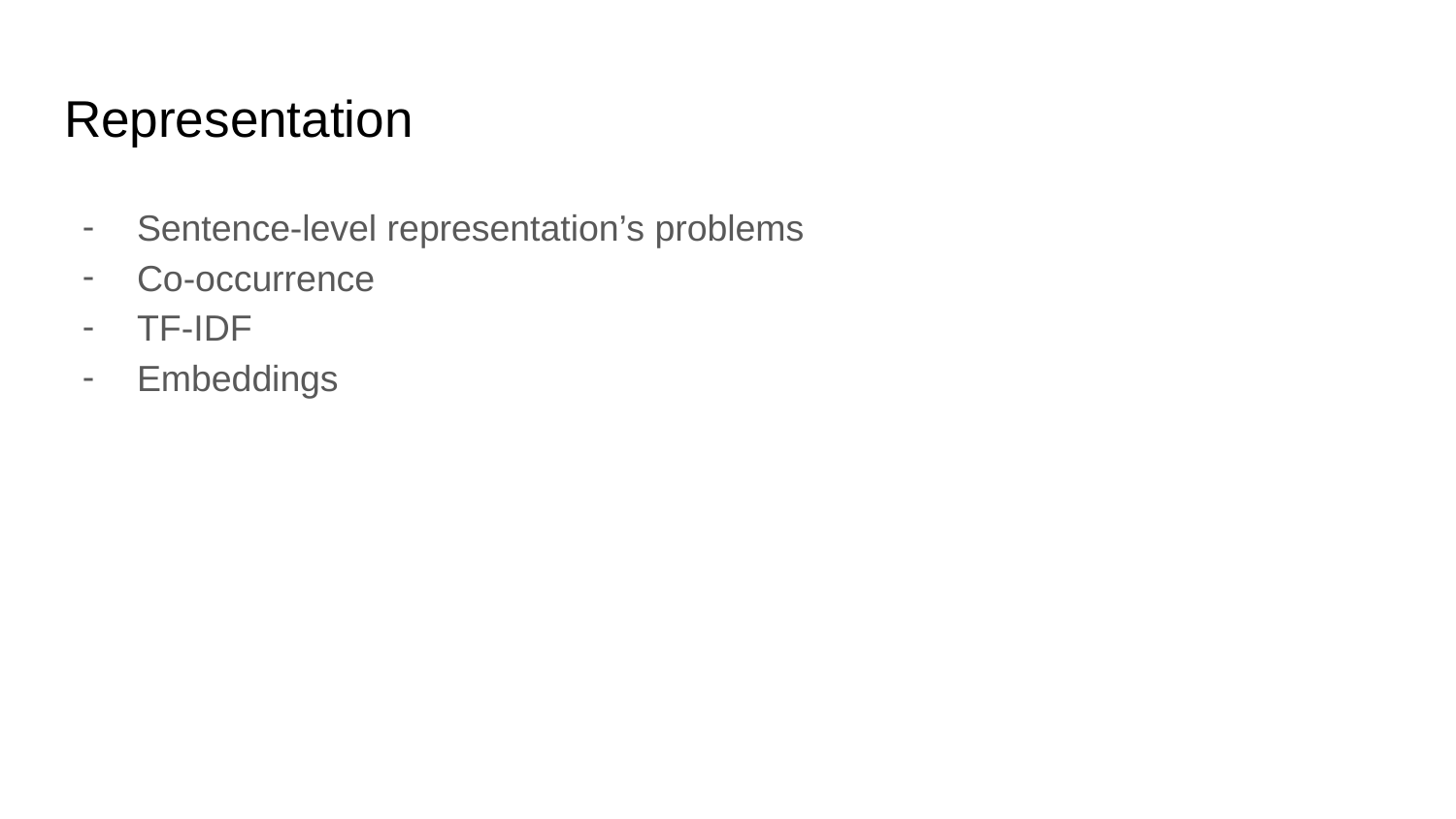

# Representation
Sentence-level representation’s problems
Co-occurrence
TF-IDF
Embeddings